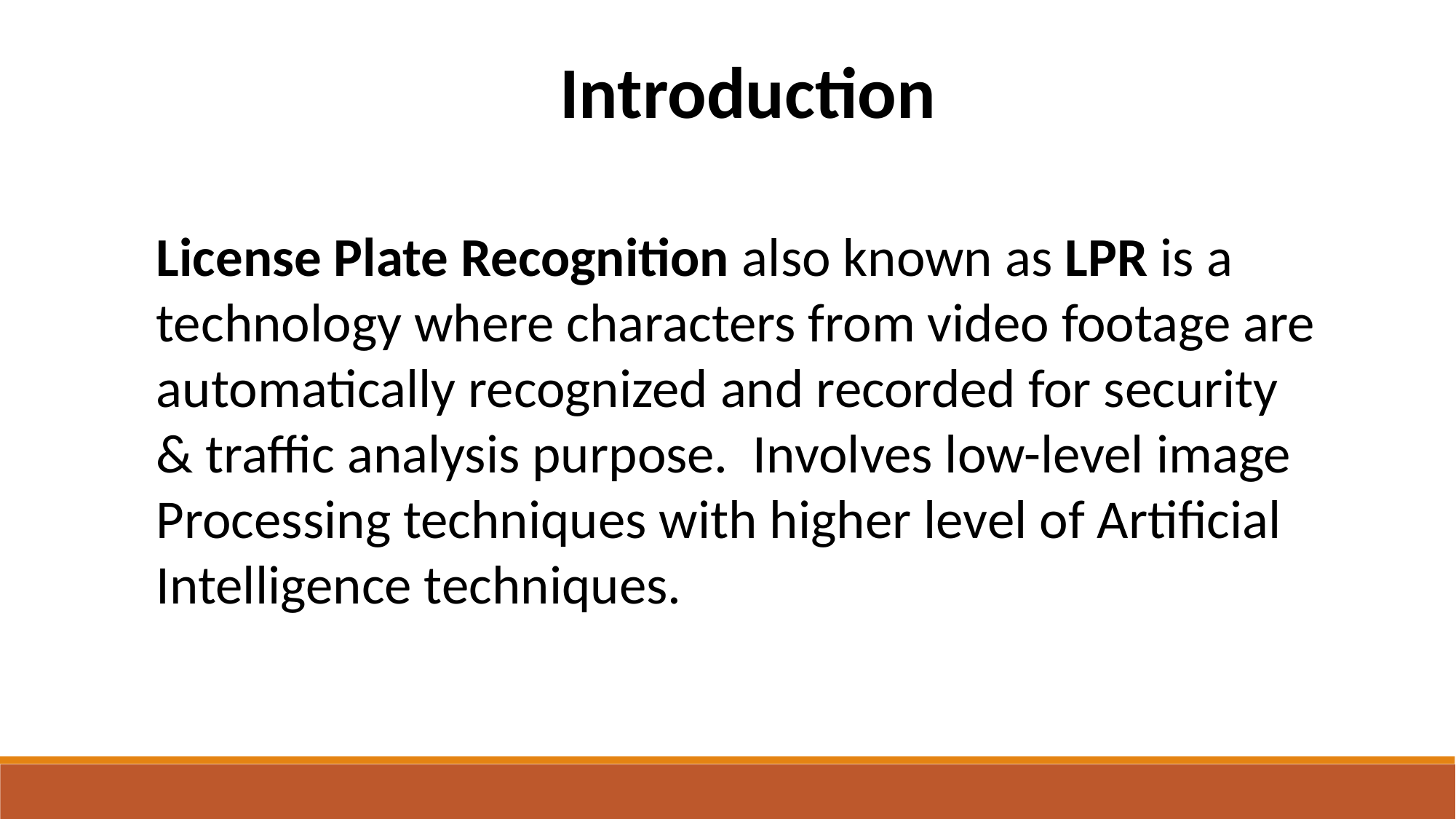

Introduction
License Plate Recognition also known as LPR is a technology where characters from video footage are automatically recognized and recorded for security & traffic analysis purpose.  Involves low-level image Processing techniques with higher level of Artificial Intelligence techniques.